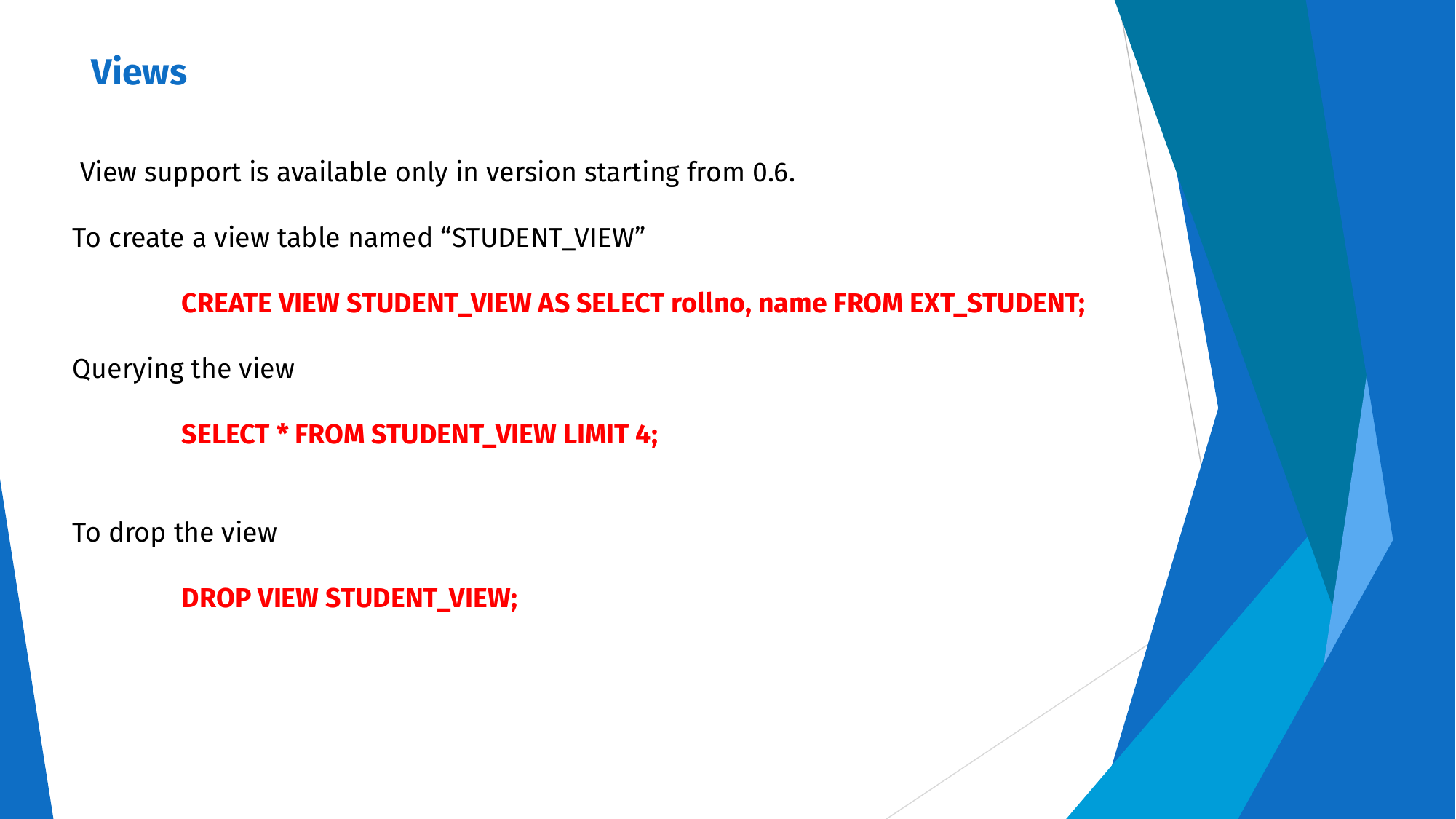

# Views
 View support is available only in version starting from 0.6.

To create a view table named “STUDENT_VIEW”

	CREATE VIEW STUDENT_VIEW AS SELECT rollno, name FROM EXT_STUDENT;

Querying the view

	SELECT * FROM STUDENT_VIEW LIMIT 4;

To drop the view

	DROP VIEW STUDENT_VIEW;